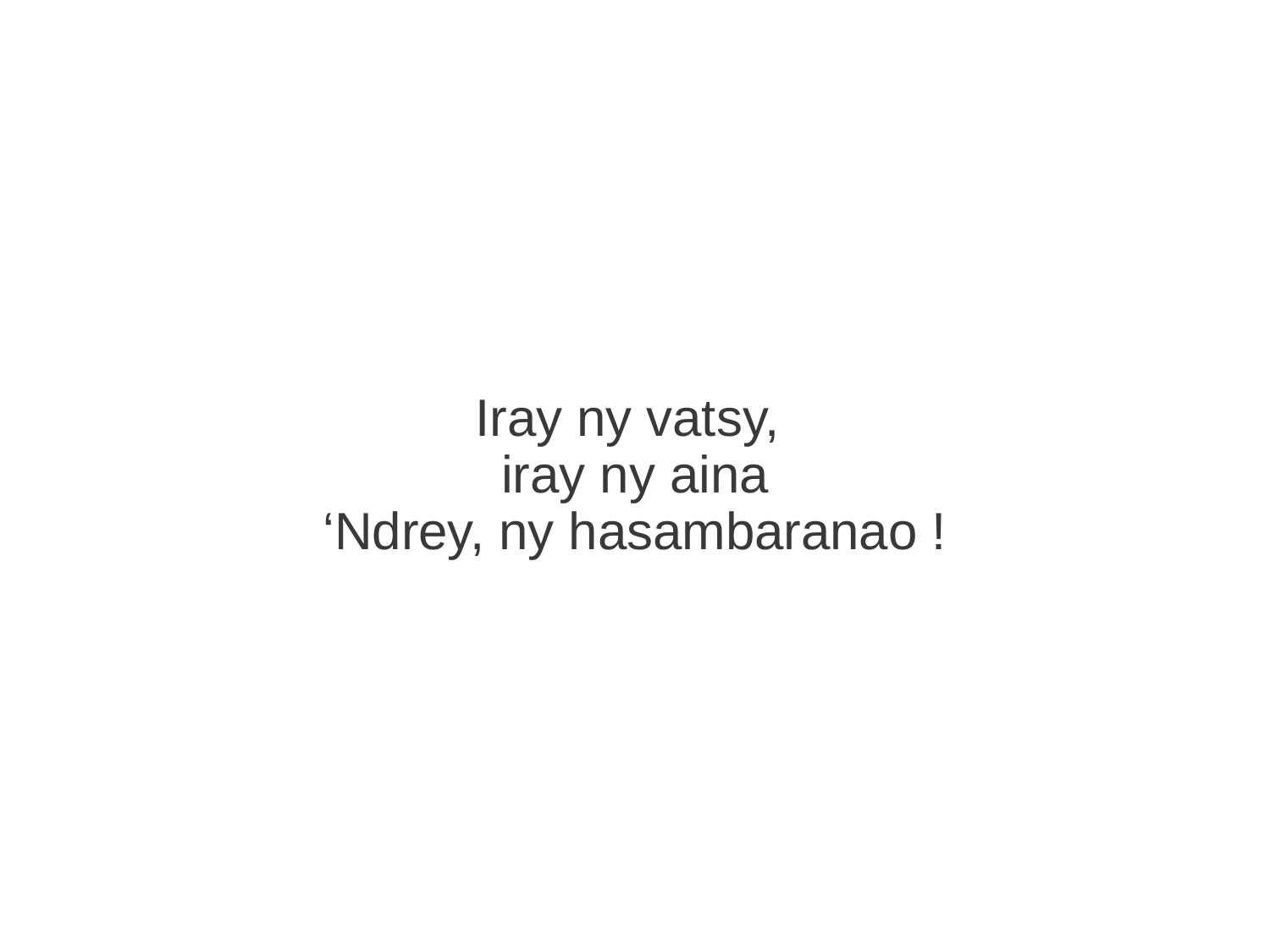

Iray ny vatsy,
iray ny aina
‘Ndrey, ny hasambaranao !